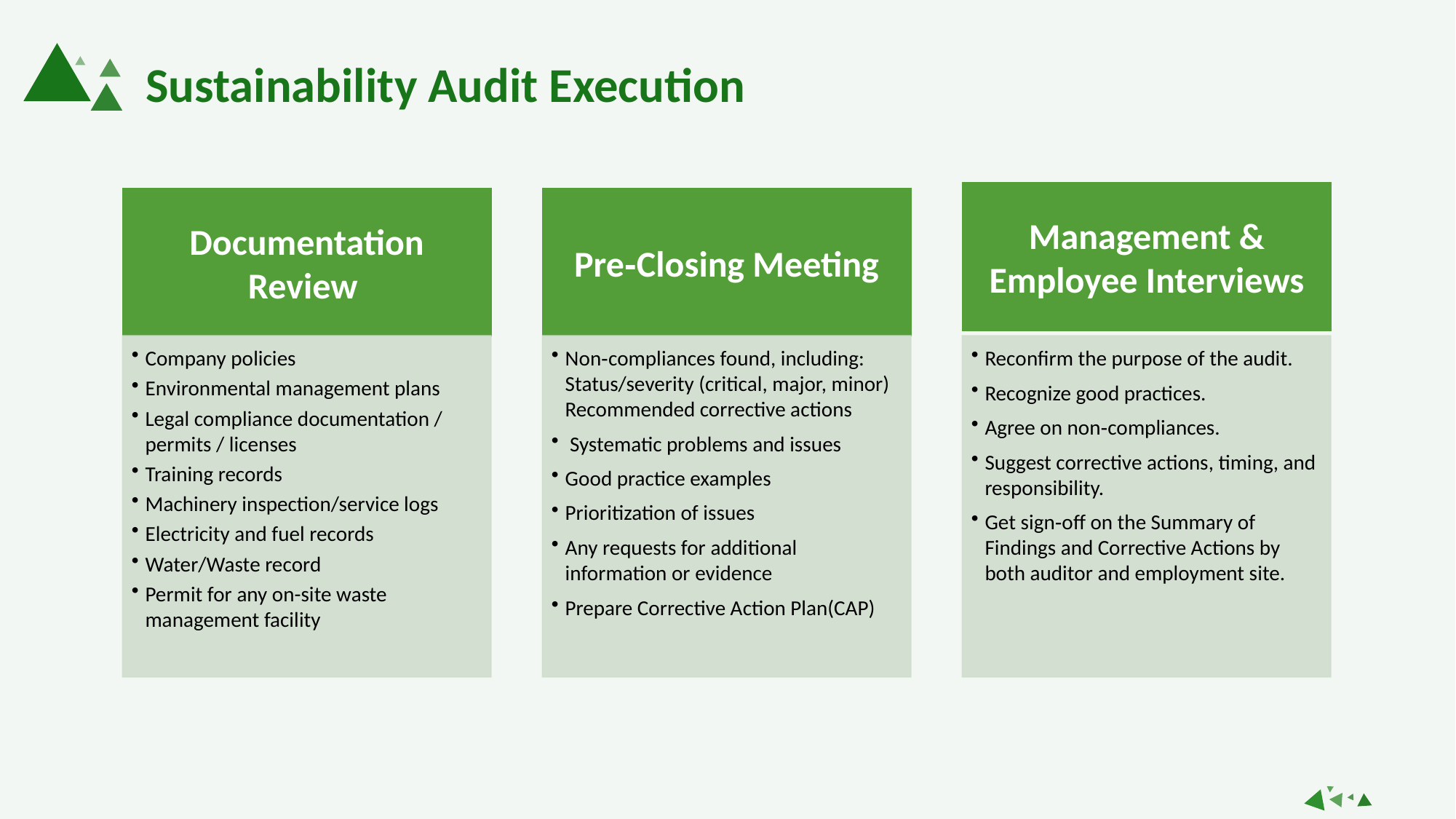

Sustainability Audit Execution

Documentation Review
Company policies
Environmental management plans
Legal compliance documentation / permits / licenses
Training records
Machinery inspection/service logs
Electricity and fuel records
Water/Waste record
Permit for any on-site waste management facility
Pre‐Closing Meeting
Non‐compliances found, including:  Status/severity (critical, major, minor) Recommended corrective actions
 Systematic problems and issues
Good practice examples
Prioritization of issues
Any requests for additional information or evidence
Prepare Corrective Action Plan(CAP)
Management & Employee Interviews
Reconfirm the purpose of the audit.
Recognize good practices.
Agree on non‐compliances.
Suggest corrective actions, timing, and responsibility.
Get sign‐off on the Summary of Findings and Corrective Actions by both auditor and employment site.